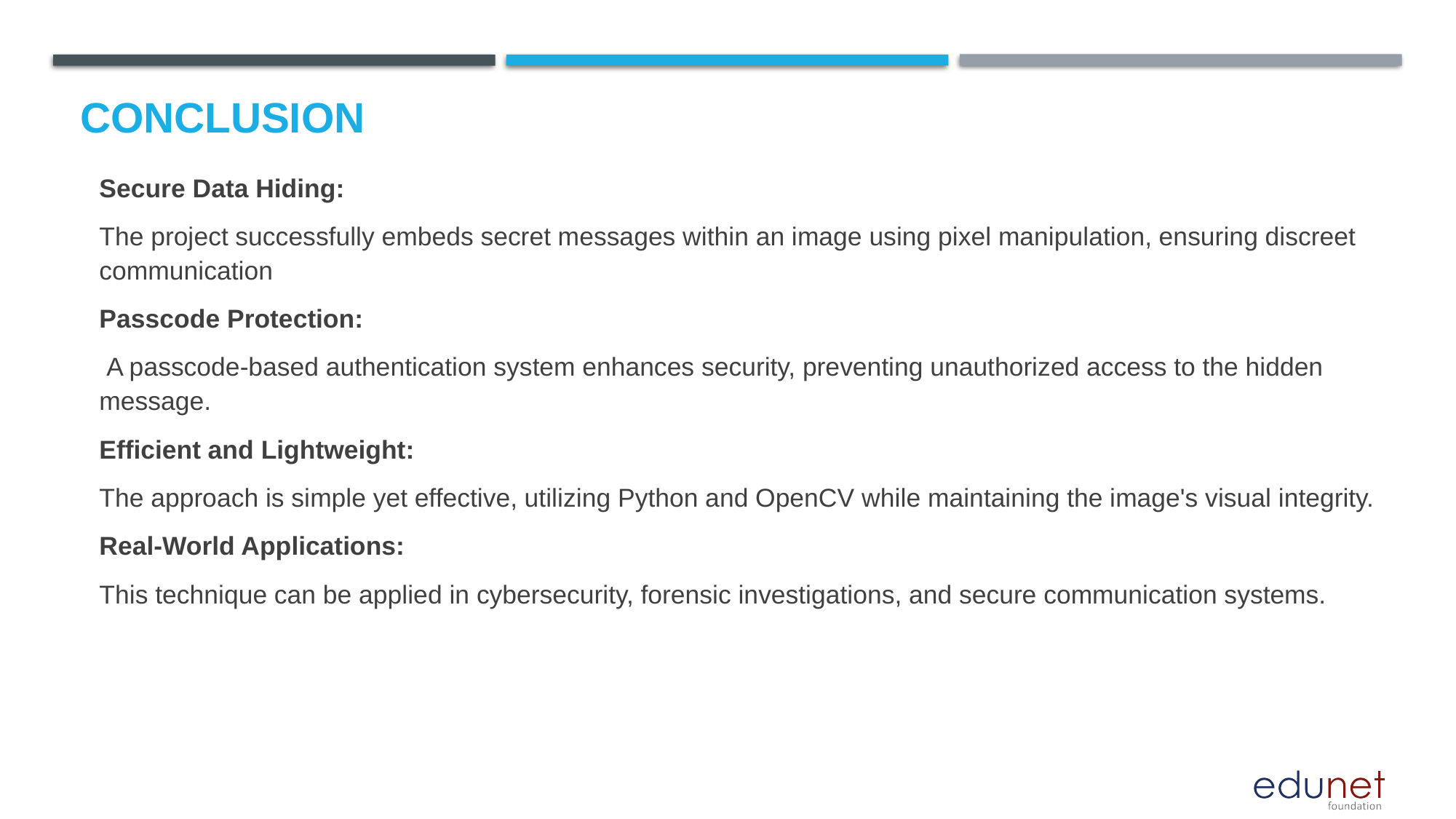

# Conclusion
Secure Data Hiding:
The project successfully embeds secret messages within an image using pixel manipulation, ensuring discreet communication
Passcode Protection:
 A passcode-based authentication system enhances security, preventing unauthorized access to the hidden message.
Efficient and Lightweight:
The approach is simple yet effective, utilizing Python and OpenCV while maintaining the image's visual integrity.
Real-World Applications:
This technique can be applied in cybersecurity, forensic investigations, and secure communication systems.